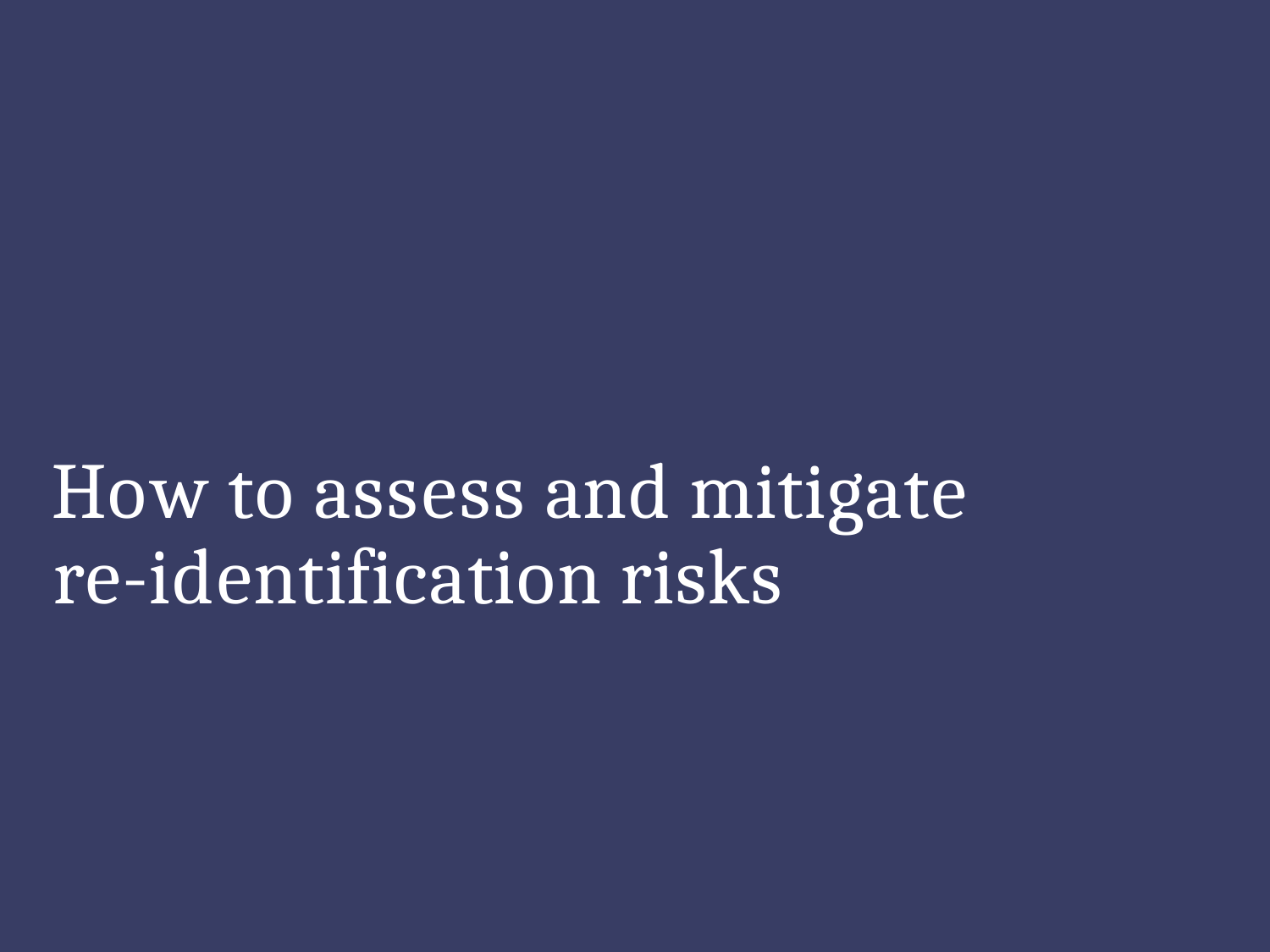

# How to assess and mitigate re-identification risks